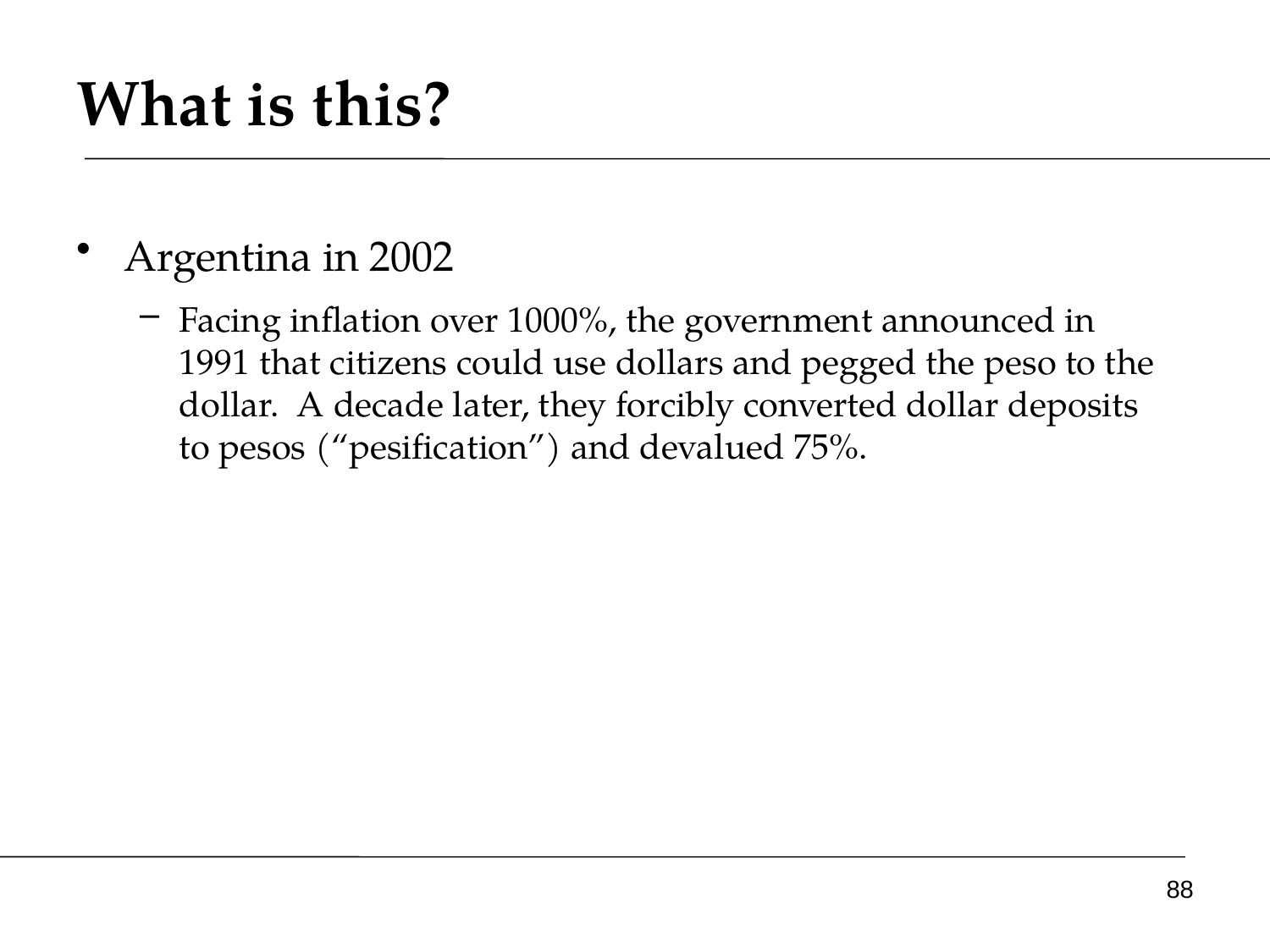

# What is this?
Argentina in 2002
Facing inflation over 1000%, the government announced in 1991 that citizens could use dollars and pegged the peso to the dollar.  A decade later, they forcibly converted dollar deposits to pesos (“pesification”) and devalued 75%.

88